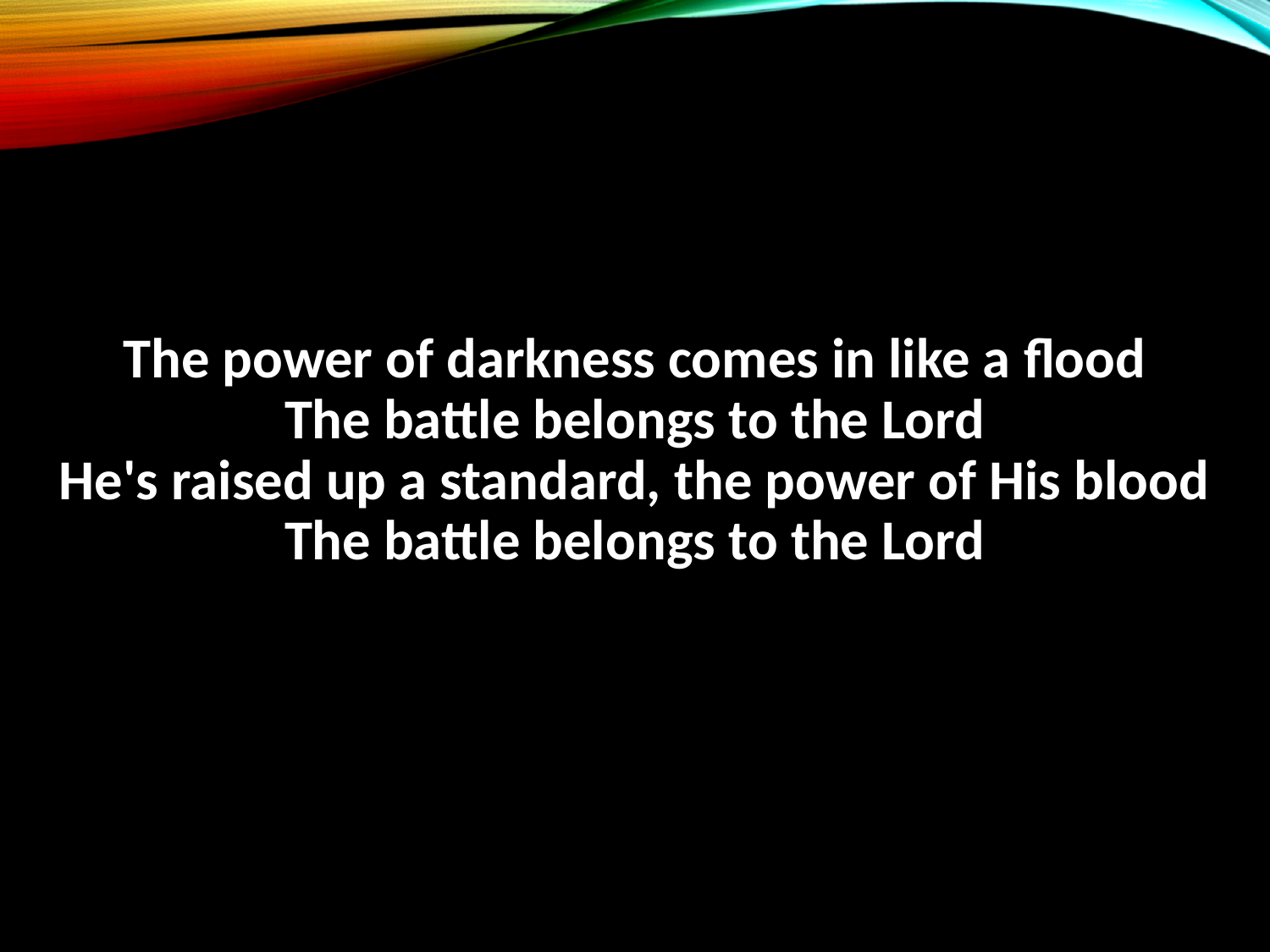

The power of darkness comes in like a flood
The battle belongs to the Lord
He's raised up a standard, the power of His blood
The battle belongs to the Lord